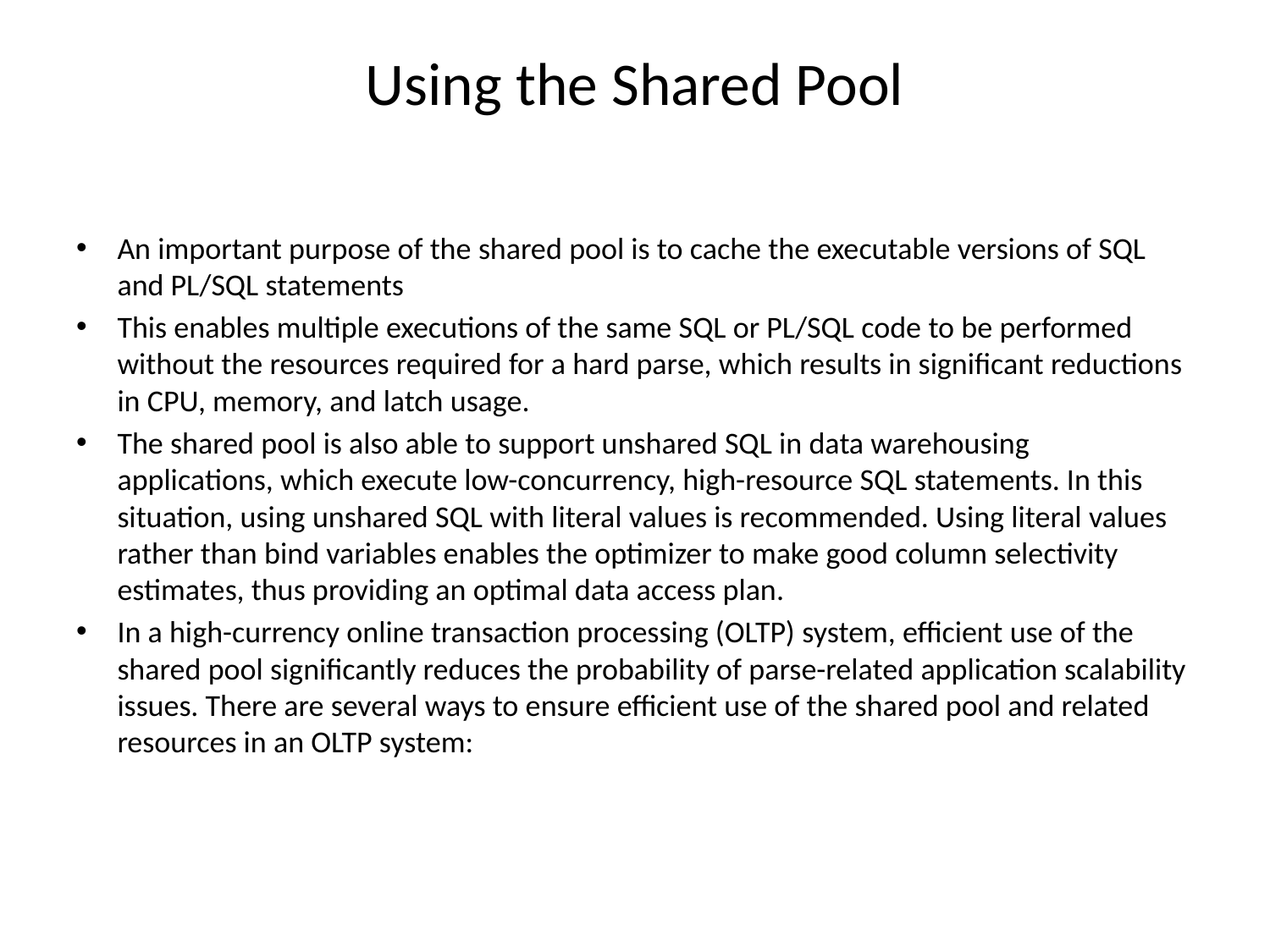

# Using the Shared Pool
An important purpose of the shared pool is to cache the executable versions of SQL and PL/SQL statements
This enables multiple executions of the same SQL or PL/SQL code to be performed without the resources required for a hard parse, which results in significant reductions in CPU, memory, and latch usage.
The shared pool is also able to support unshared SQL in data warehousing applications, which execute low-concurrency, high-resource SQL statements. In this situation, using unshared SQL with literal values is recommended. Using literal values rather than bind variables enables the optimizer to make good column selectivity estimates, thus providing an optimal data access plan.
In a high-currency online transaction processing (OLTP) system, efficient use of the shared pool significantly reduces the probability of parse-related application scalability issues. There are several ways to ensure efficient use of the shared pool and related resources in an OLTP system: